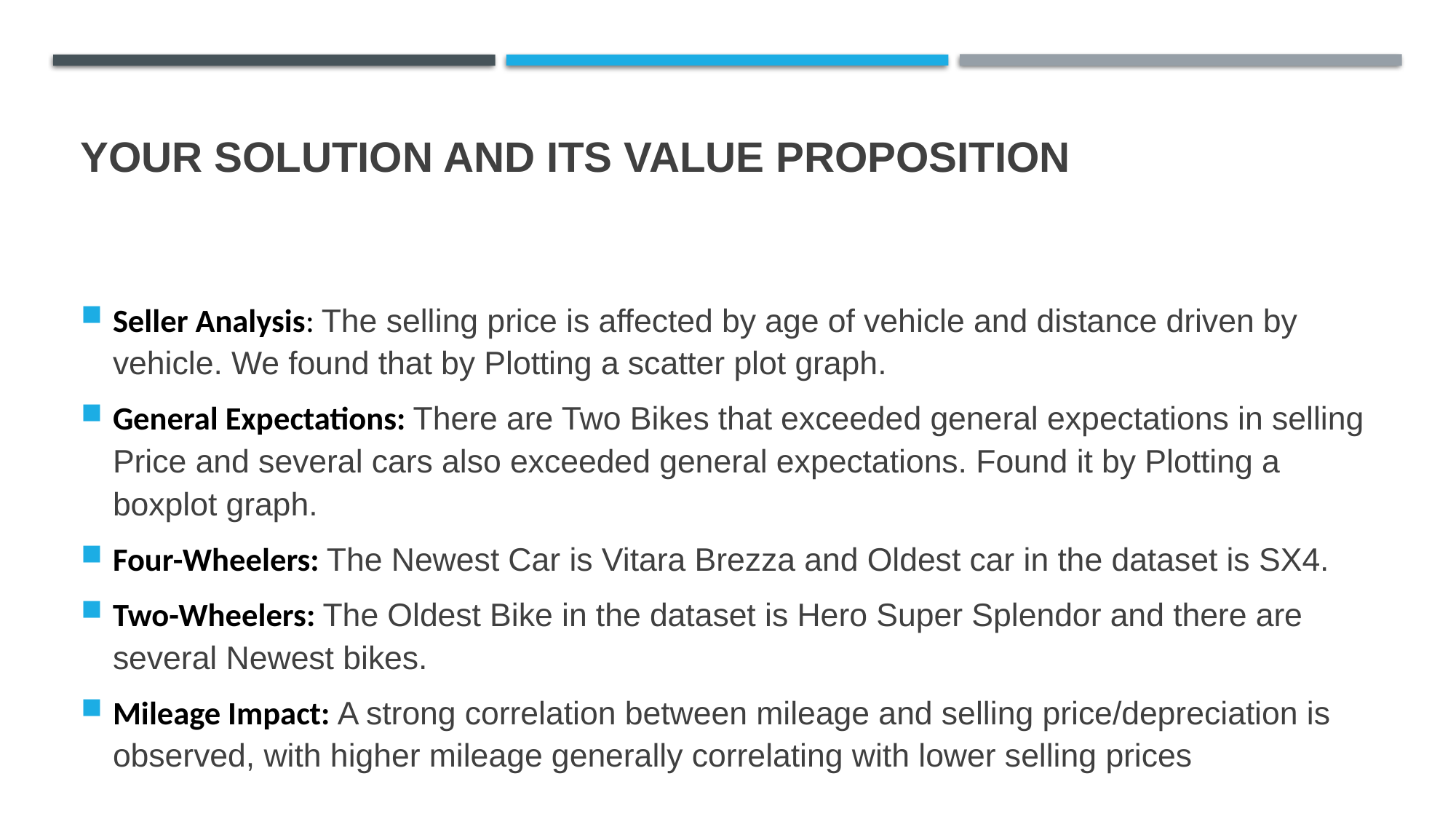

# YOUR SOLUTION AND ITS VALUE PROPOSITION
Seller Analysis: The selling price is affected by age of vehicle and distance driven by vehicle. We found that by Plotting a scatter plot graph.
General Expectations: There are Two Bikes that exceeded general expectations in selling Price and several cars also exceeded general expectations. Found it by Plotting a boxplot graph.
Four-Wheelers: The Newest Car is Vitara Brezza and Oldest car in the dataset is SX4.
Two-Wheelers: The Oldest Bike in the dataset is Hero Super Splendor and there are several Newest bikes.
Mileage Impact: A strong correlation between mileage and selling price/depreciation is observed, with higher mileage generally correlating with lower selling prices